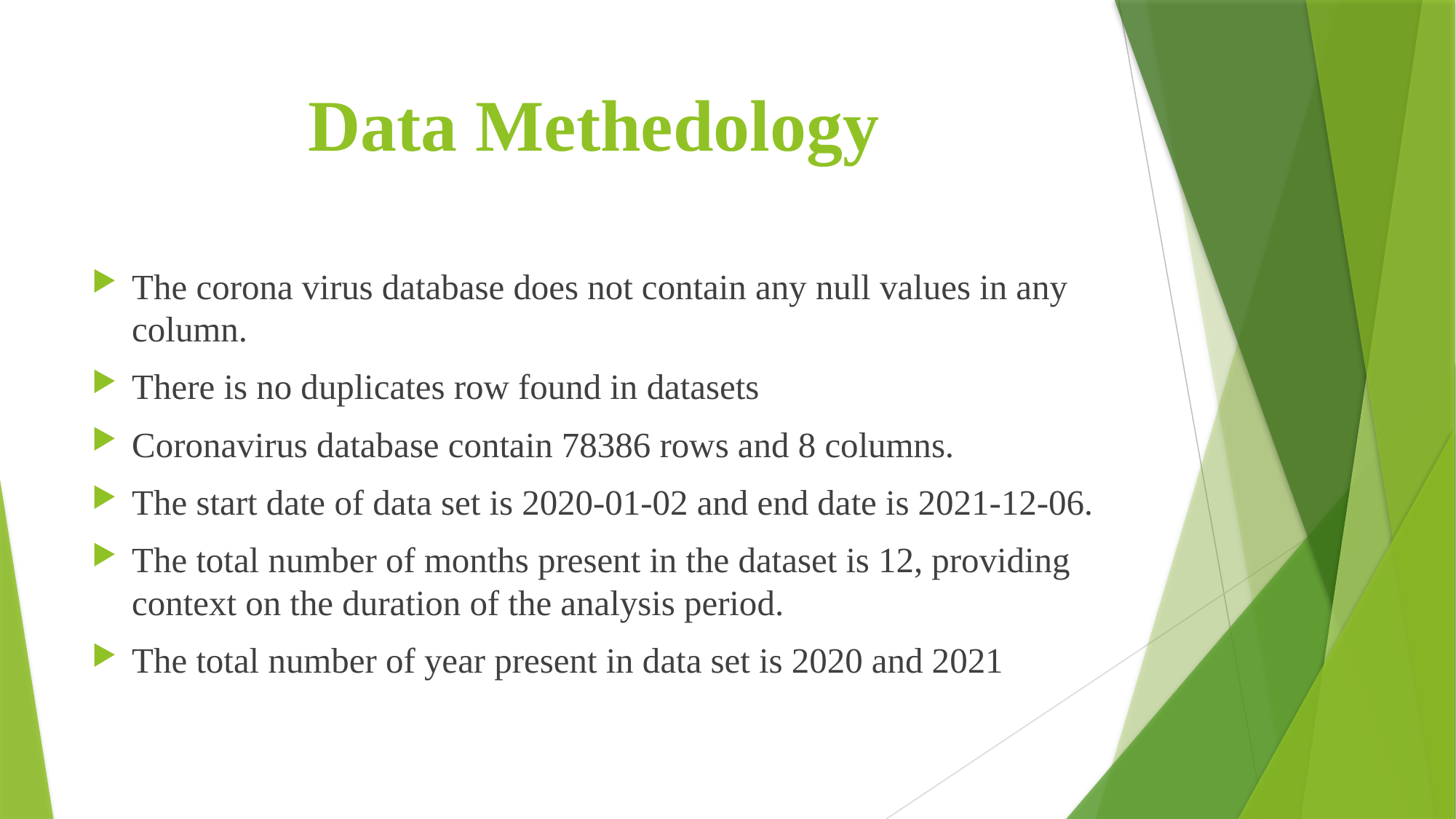

# Data Methedology
The corona virus database does not contain any null values in any column.
There is no duplicates row found in datasets
Coronavirus database contain 78386 rows and 8 columns.
The start date of data set is 2020-01-02 and end date is 2021-12-06.
The total number of months present in the dataset is 12, providing context on the duration of the analysis period.
The total number of year present in data set is 2020 and 2021